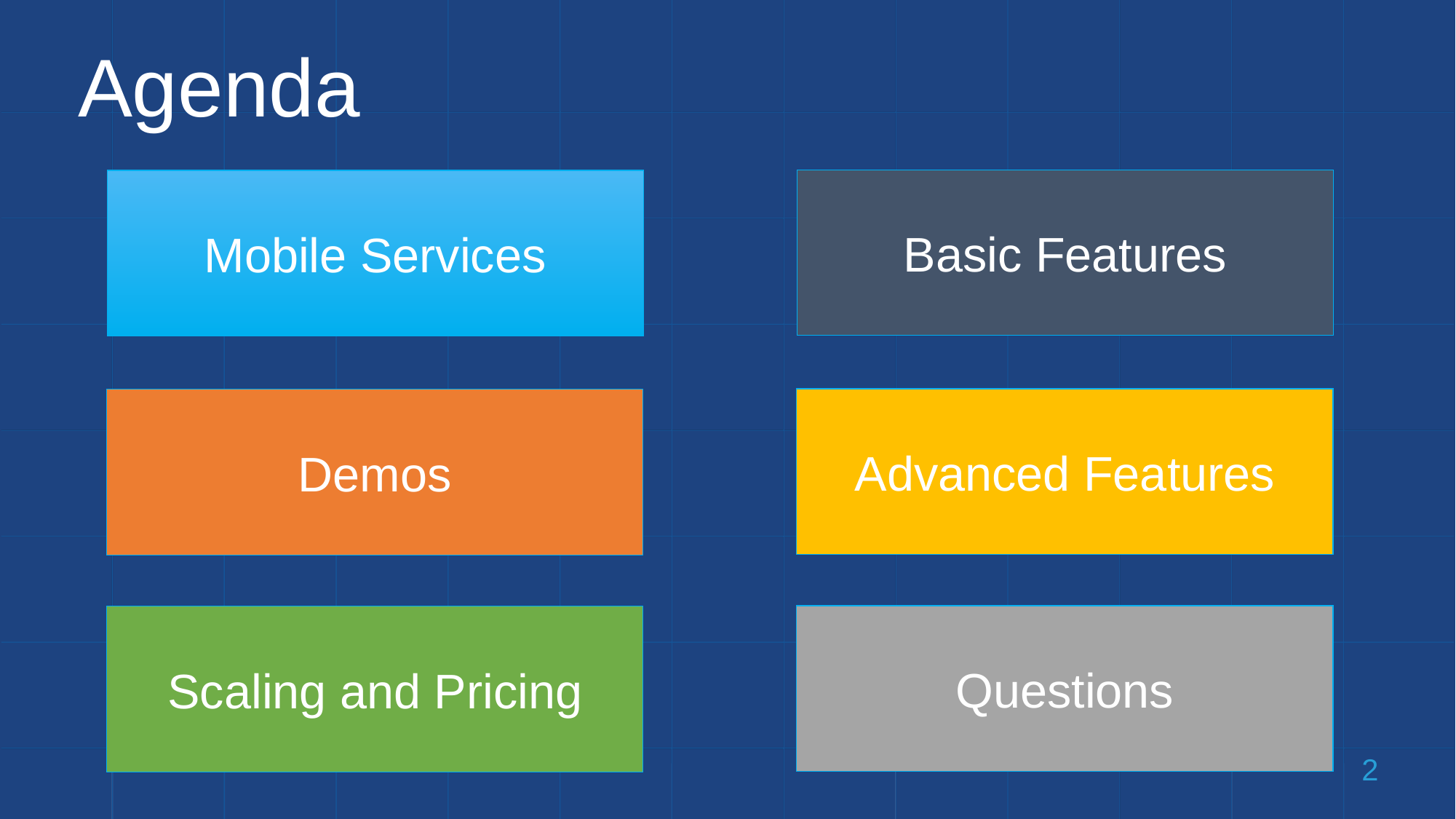

# Agenda
Basic Features
Mobile Services
Advanced Features
Demos
Questions
Scaling and Pricing
2